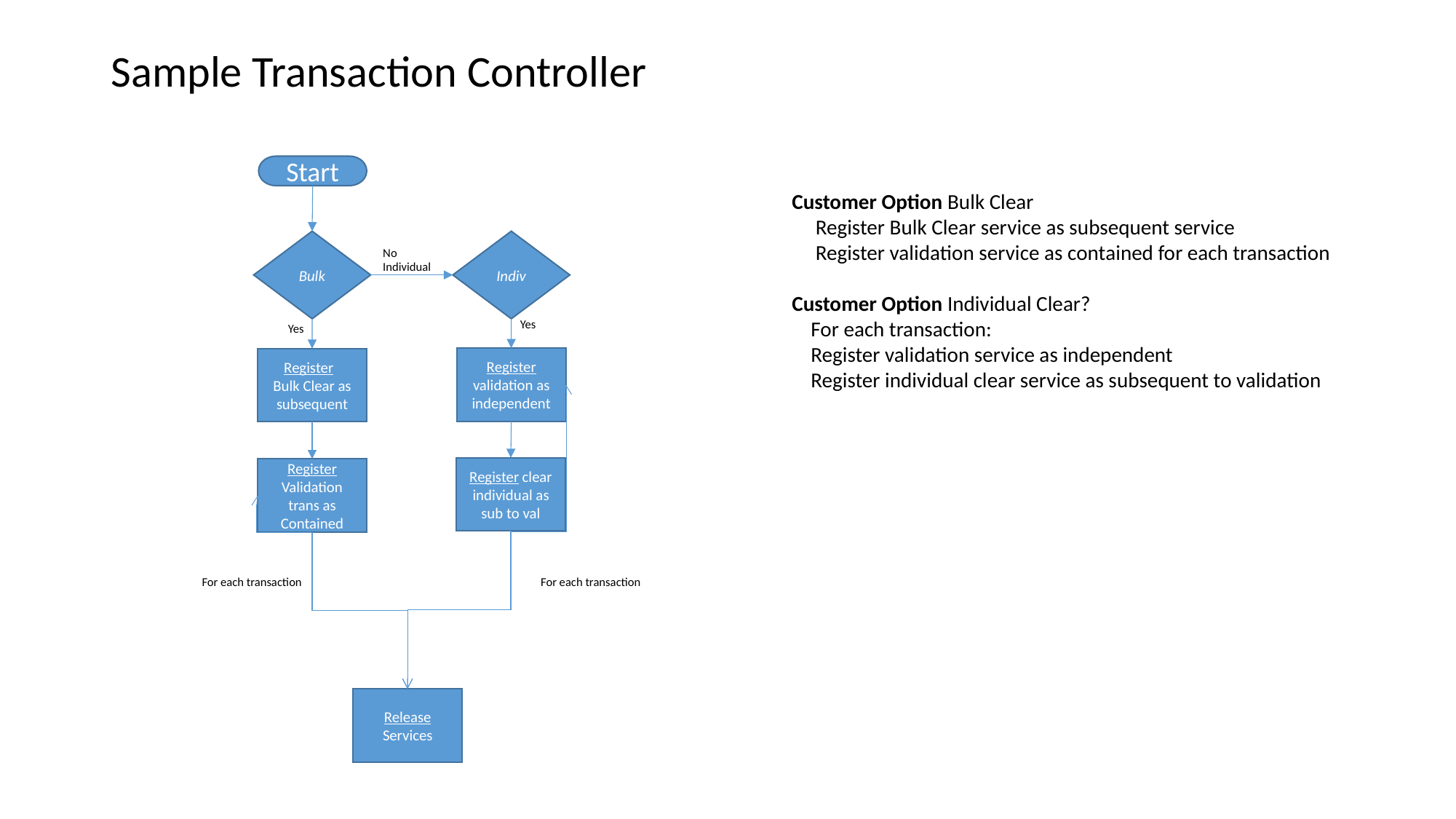

# Sample Transaction Controller
Start
Customer Option Bulk Clear
     Register Bulk Clear service as subsequent service
     Register validation service as contained for each transaction

Customer Option Individual Clear?
    For each transaction:
    Register validation service as independent
    Register individual clear service as subsequent to validation
Bulk
Indiv
No Individual
Yes
Yes
Register validation as independent
Register
Bulk Clear as subsequent
Register clear individual as sub to val
Register Validation trans as Contained
For each transaction
For each transaction
Release Services